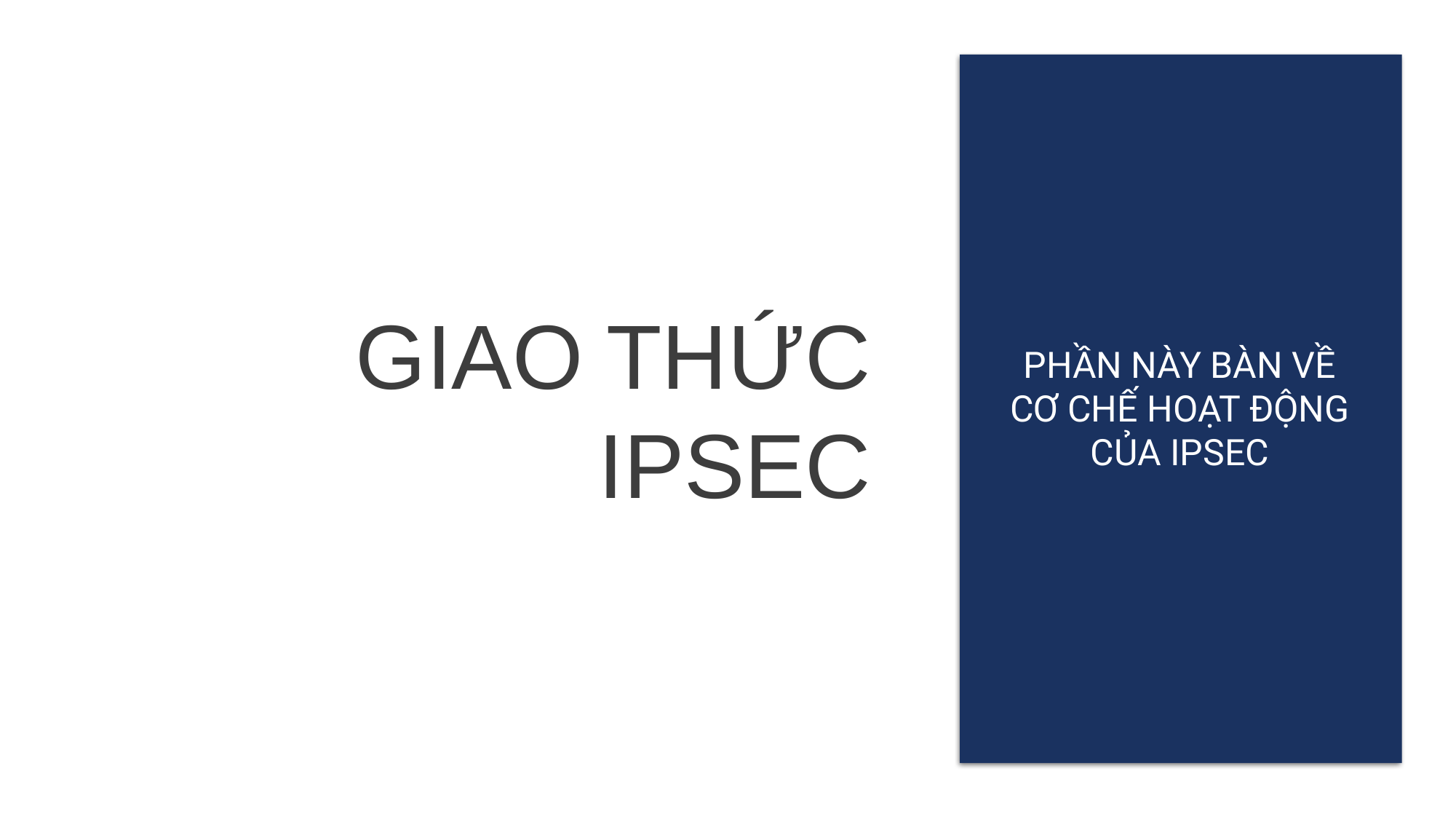

# Giao thức IPSec
Phần này bàn về cơ chế hoạt động của ipsec